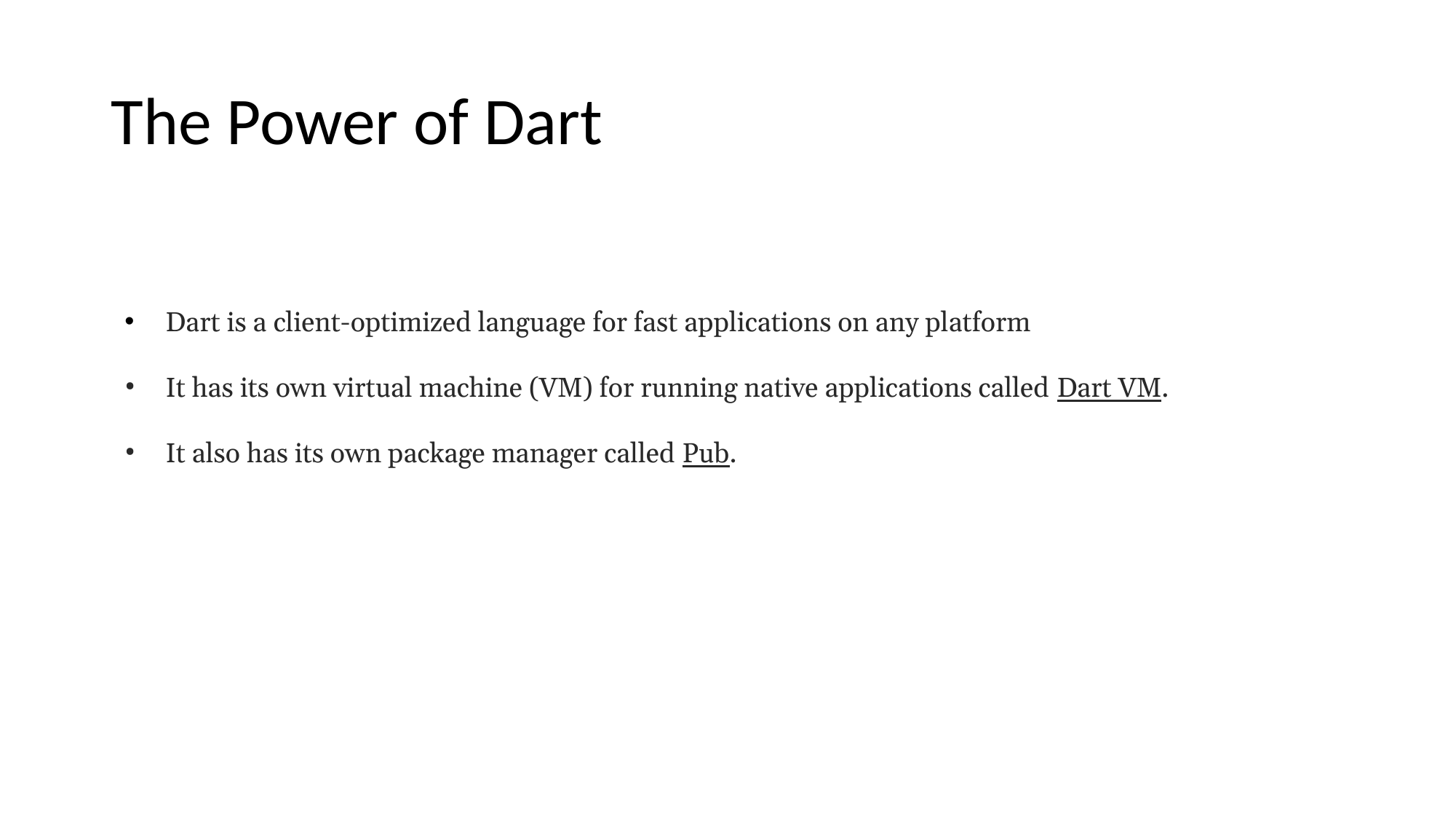

# The Power of Dart

Dart is a client-optimized language for fast applications on any platform
It has its own virtual machine (VM) for running native applications called Dart VM.
It also has its own package manager called Pub.